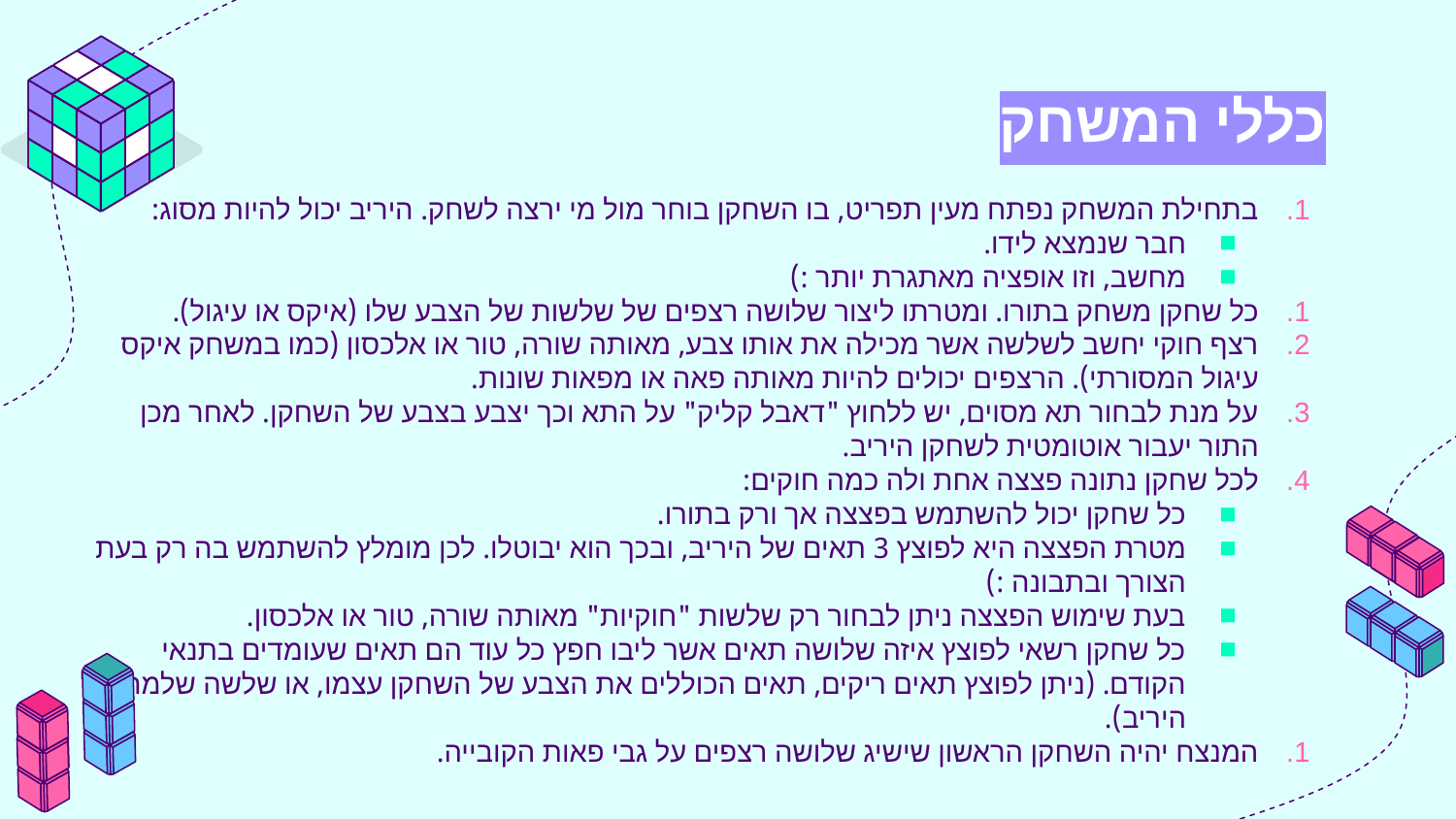

# כללי המשחק
בתחילת המשחק נפתח מעין תפריט, בו השחקן בוחר מול מי ירצה לשחק. היריב יכול להיות מסוג:
חבר שנמצא לידו.
מחשב, וזו אופציה מאתגרת יותר :)
כל שחקן משחק בתורו. ומטרתו ליצור שלושה רצפים של שלשות של הצבע שלו (איקס או עיגול).
רצף חוקי יחשב לשלשה אשר מכילה את אותו צבע, מאותה שורה, טור או אלכסון (כמו במשחק איקס עיגול המסורתי). הרצפים יכולים להיות מאותה פאה או מפאות שונות.
על מנת לבחור תא מסוים, יש ללחוץ "דאבל קליק" על התא וכך יצבע בצבע של השחקן. לאחר מכן התור יעבור אוטומטית לשחקן היריב.
לכל שחקן נתונה פצצה אחת ולה כמה חוקים:
כל שחקן יכול להשתמש בפצצה אך ורק בתורו.
מטרת הפצצה היא לפוצץ 3 תאים של היריב, ובכך הוא יבוטלו. לכן מומלץ להשתמש בה רק בעת הצורך ובתבונה :)
בעת שימוש הפצצה ניתן לבחור רק שלשות "חוקיות" מאותה שורה, טור או אלכסון.
כל שחקן רשאי לפוצץ איזה שלושה תאים אשר ליבו חפץ כל עוד הם תאים שעומדים בתנאי הקודם. (ניתן לפוצץ תאים ריקים, תאים הכוללים את הצבע של השחקן עצמו, או שלשה שלמה של היריב).
המנצח יהיה השחקן הראשון שישיג שלושה רצפים על גבי פאות הקובייה.